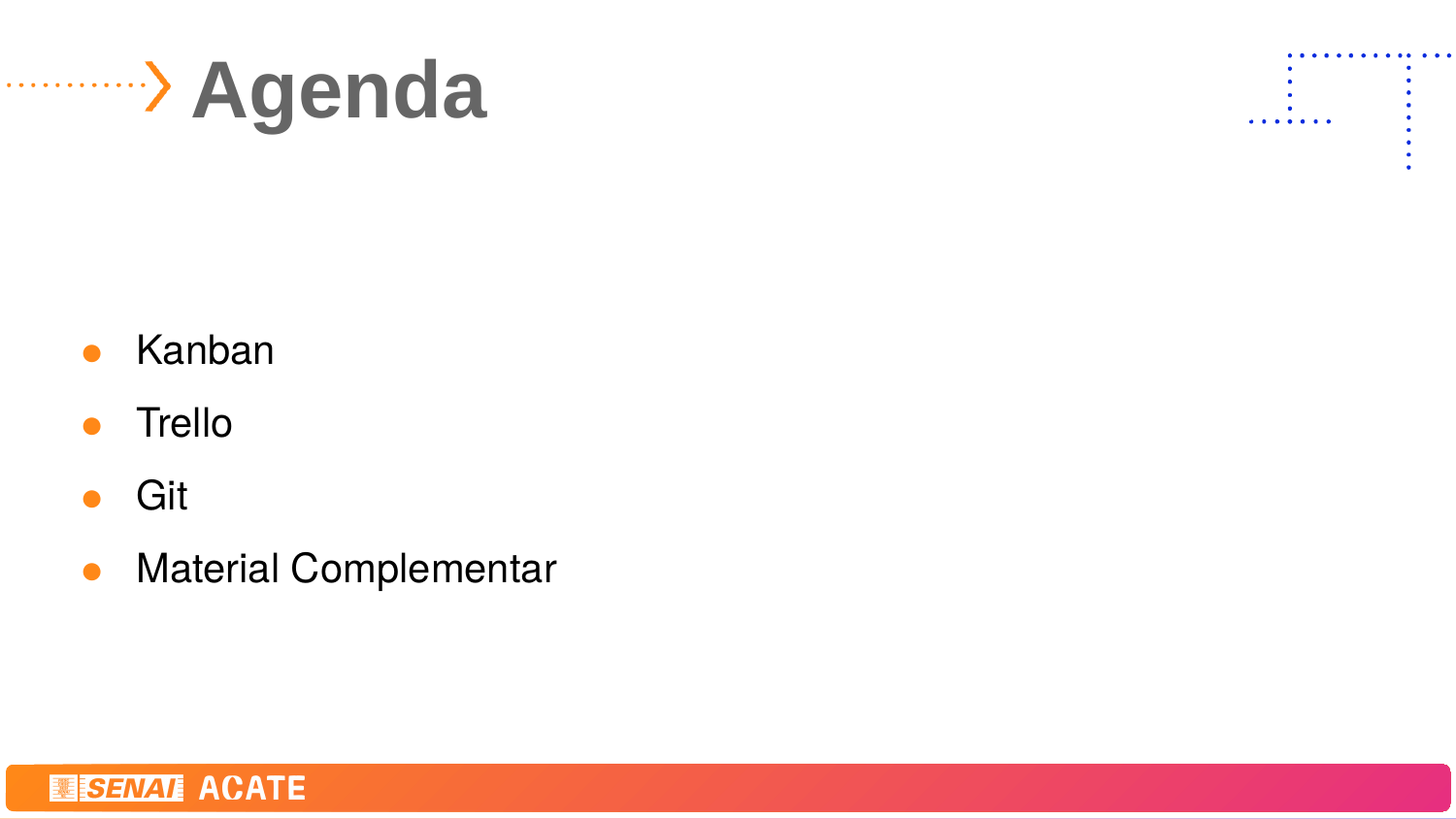

# Agenda
Kanban
Trello
Git
Material Complementar